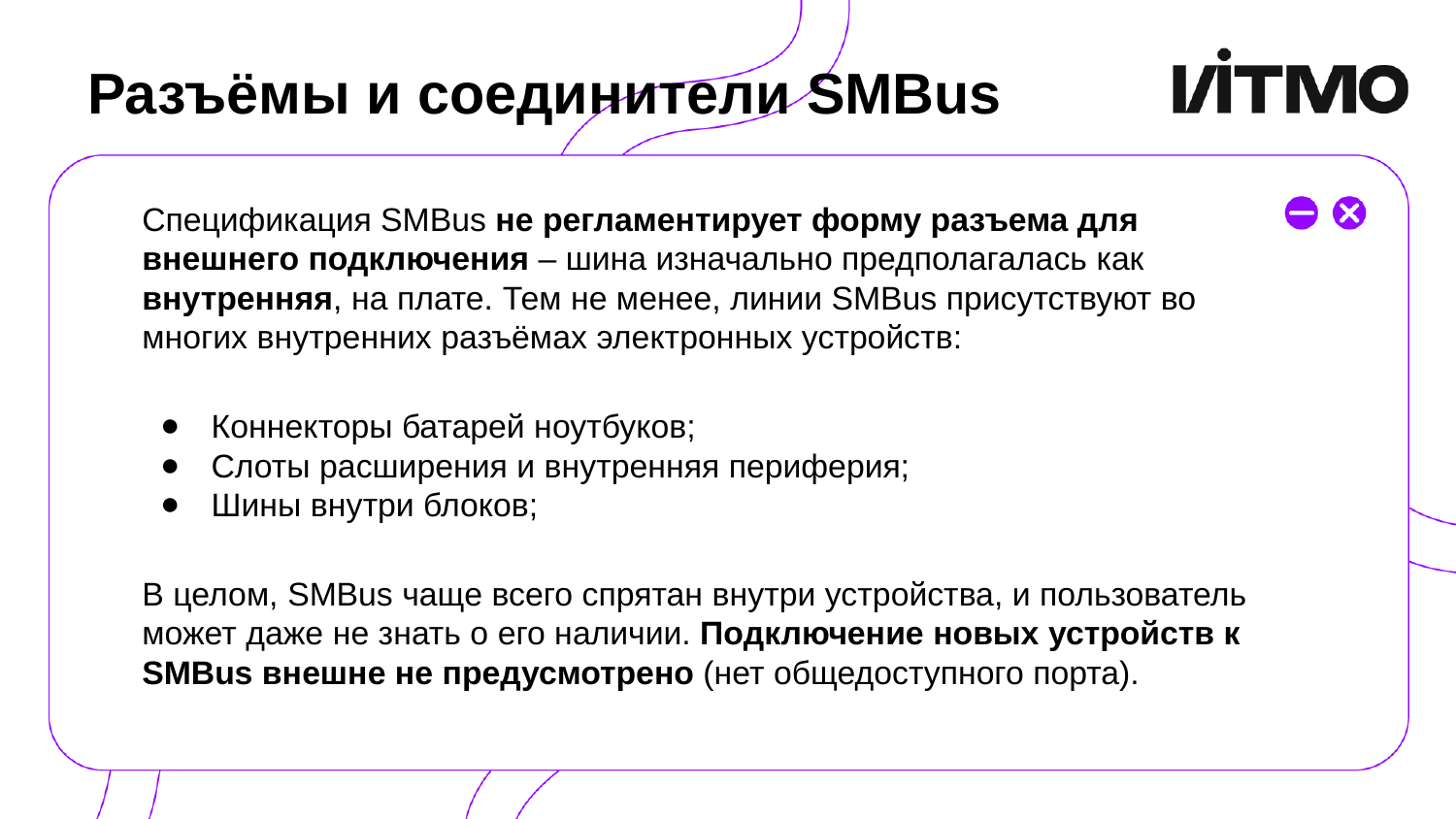

# Разъёмы и соединители SMBus
Спецификация SMBus не регламентирует форму разъема для внешнего подключения – шина изначально предполагалась как внутренняя, на плате. Тем не менее, линии SMBus присутствуют во многих внутренних разъёмах электронных устройств:

Коннекторы батарей ноутбуков;
Слоты расширения и внутренняя периферия;
Шины внутри блоков;

В целом, SMBus чаще всего спрятан внутри устройства, и пользователь может даже не знать о его наличии. Подключение новых устройств к SMBus внешне не предусмотрено (нет общедоступного порта).